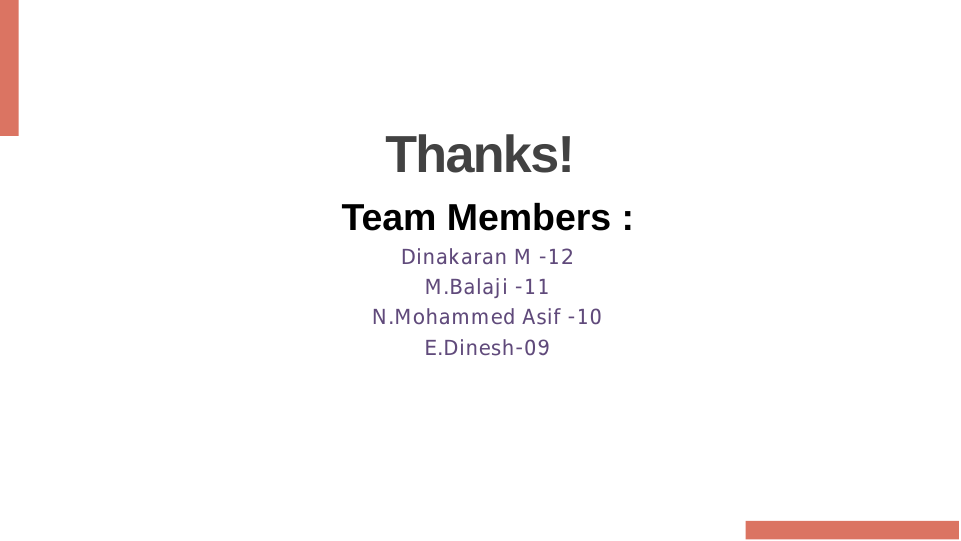

# Thanks!
Team Members :
Dinakaran M -12
M.Balaji -11
N.Mohammed Asif -10
E.Dinesh-09